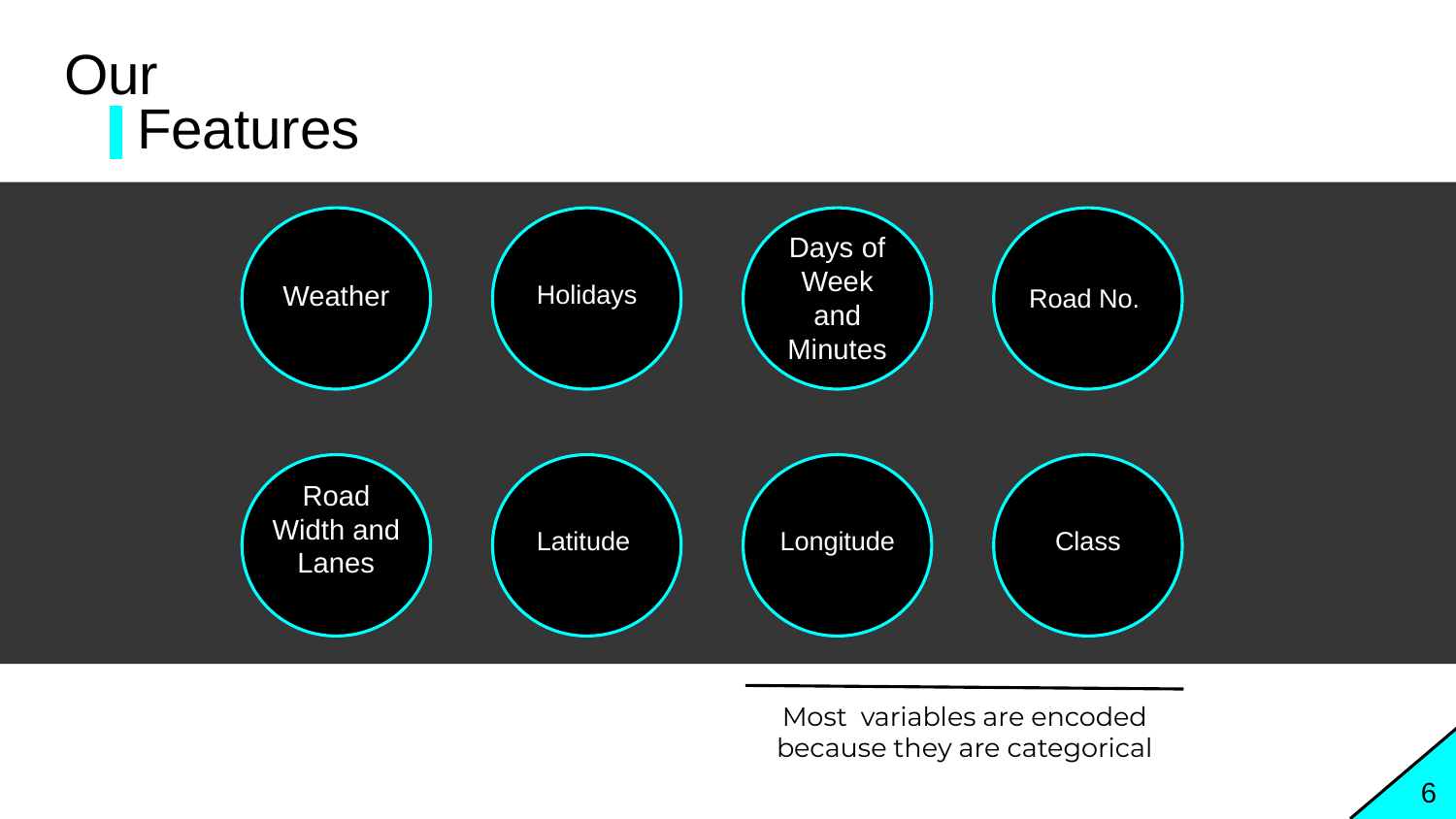

# Our
Features

Days of Week and Minutes

Weather
Holidays
Road No.

Road Width and Lanes
Latitude
Longitude
Class
Most  variables are encoded because they are categorical

6